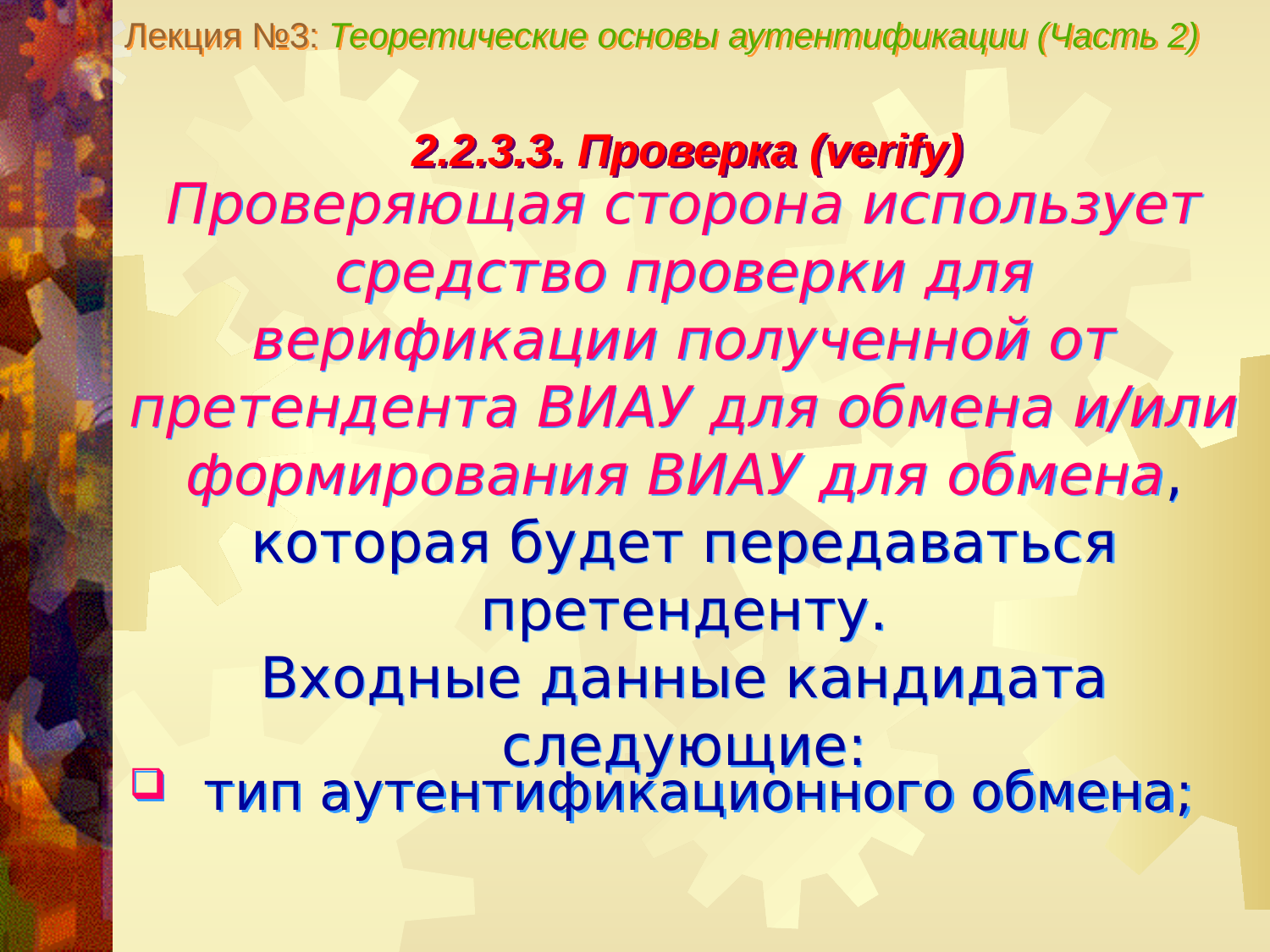

Лекция №3: Теоретические основы аутентификации (Часть 2)
2.2.3.3. Проверка (verify)
Проверяющая сторона использует средство проверки для верификации полученной от претендента ВИАУ для обмена и/или формирования ВИАУ для обмена, которая будет передаваться претенденту.
Входные данные кандидата следующие:
тип аутентификационного обмена;